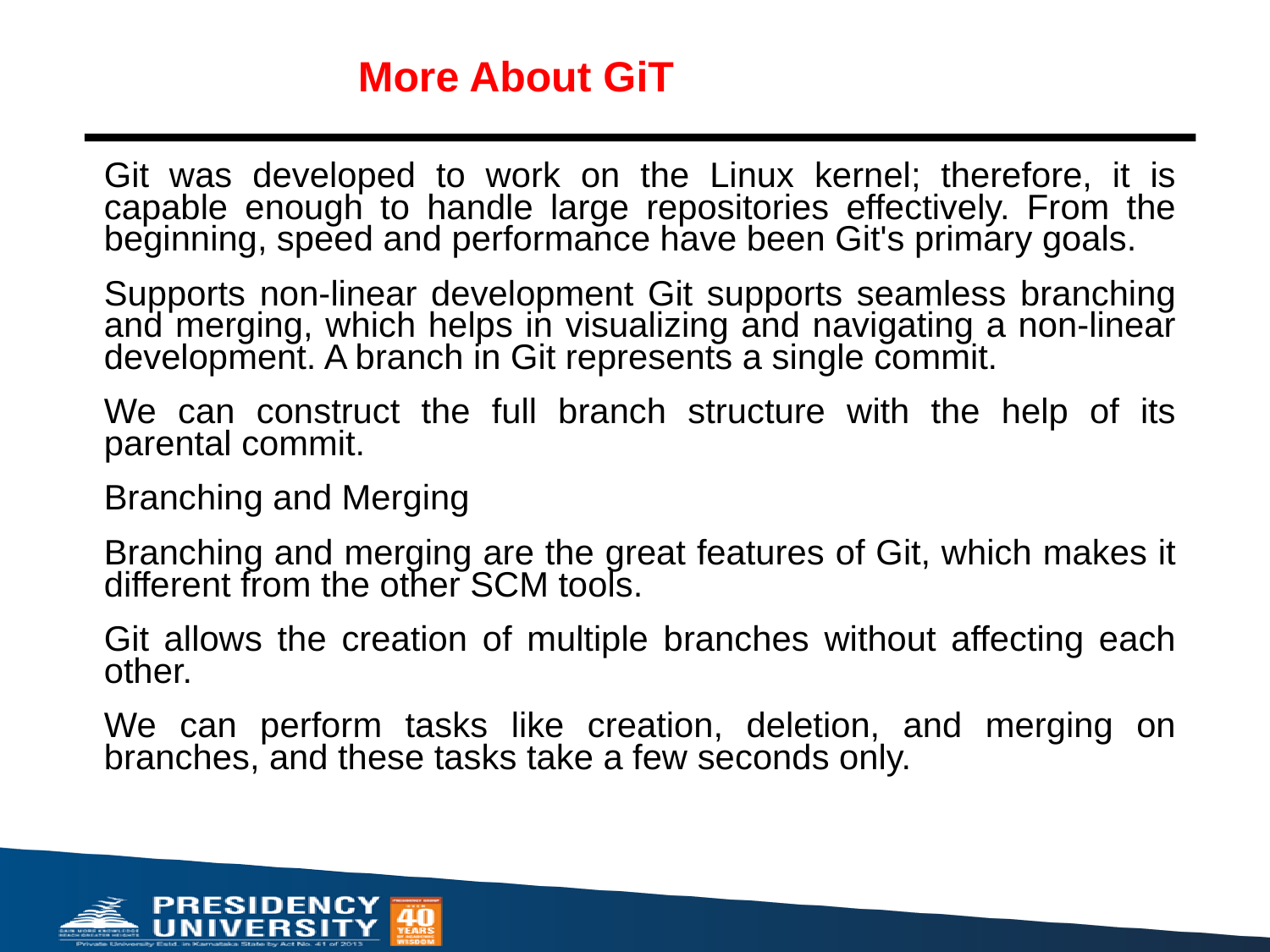

# More About GiT
Git was developed to work on the Linux kernel; therefore, it is capable enough to handle large repositories effectively. From the beginning, speed and performance have been Git's primary goals.
Supports non-linear development Git supports seamless branching and merging, which helps in visualizing and navigating a non-linear development. A branch in Git represents a single commit.
We can construct the full branch structure with the help of its parental commit.
Branching and Merging
Branching and merging are the great features of Git, which makes it different from the other SCM tools.
Git allows the creation of multiple branches without affecting each other.
We can perform tasks like creation, deletion, and merging on branches, and these tasks take a few seconds only.